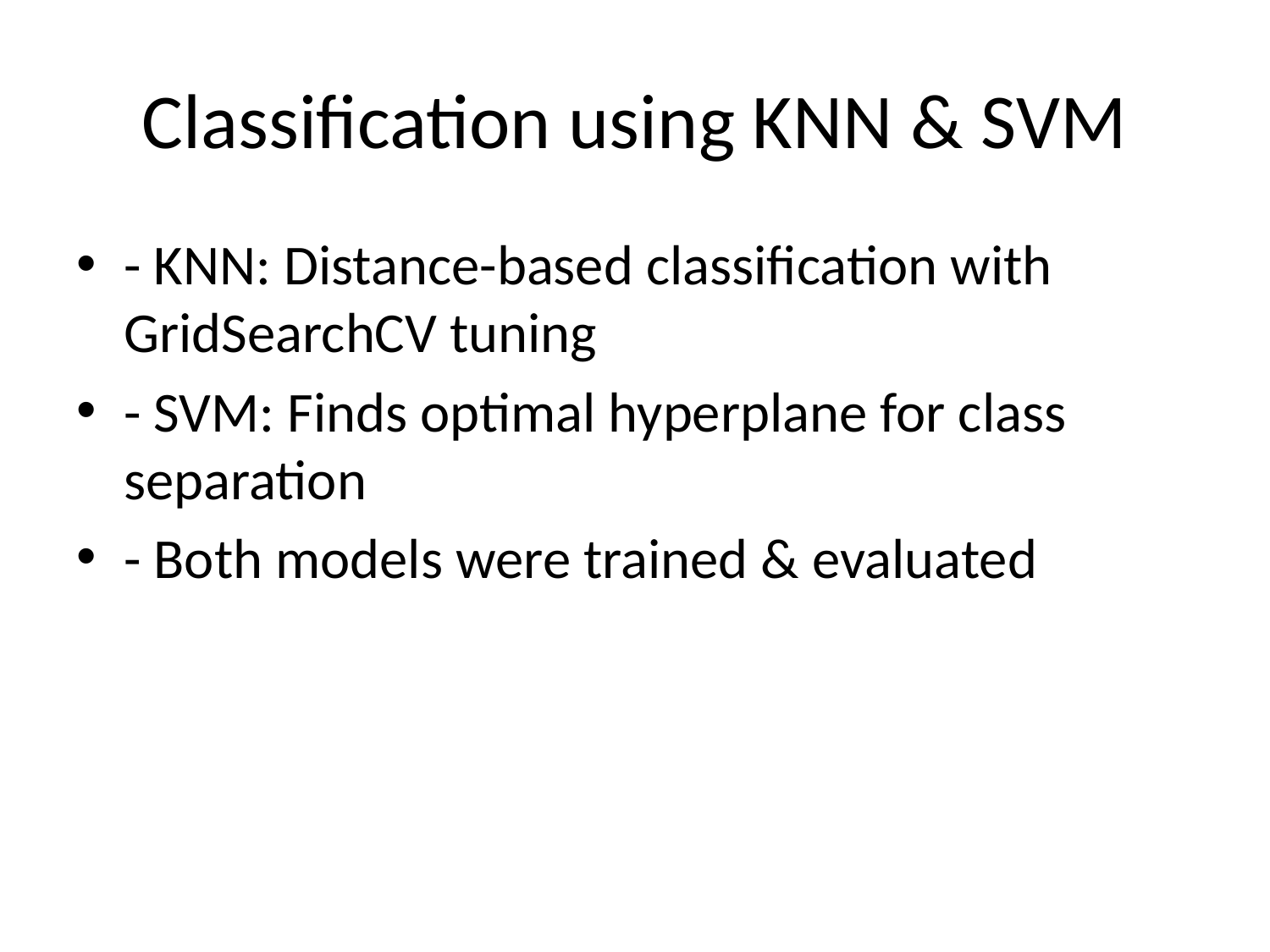

# Classification using KNN & SVM
- KNN: Distance-based classification with GridSearchCV tuning
- SVM: Finds optimal hyperplane for class separation
- Both models were trained & evaluated